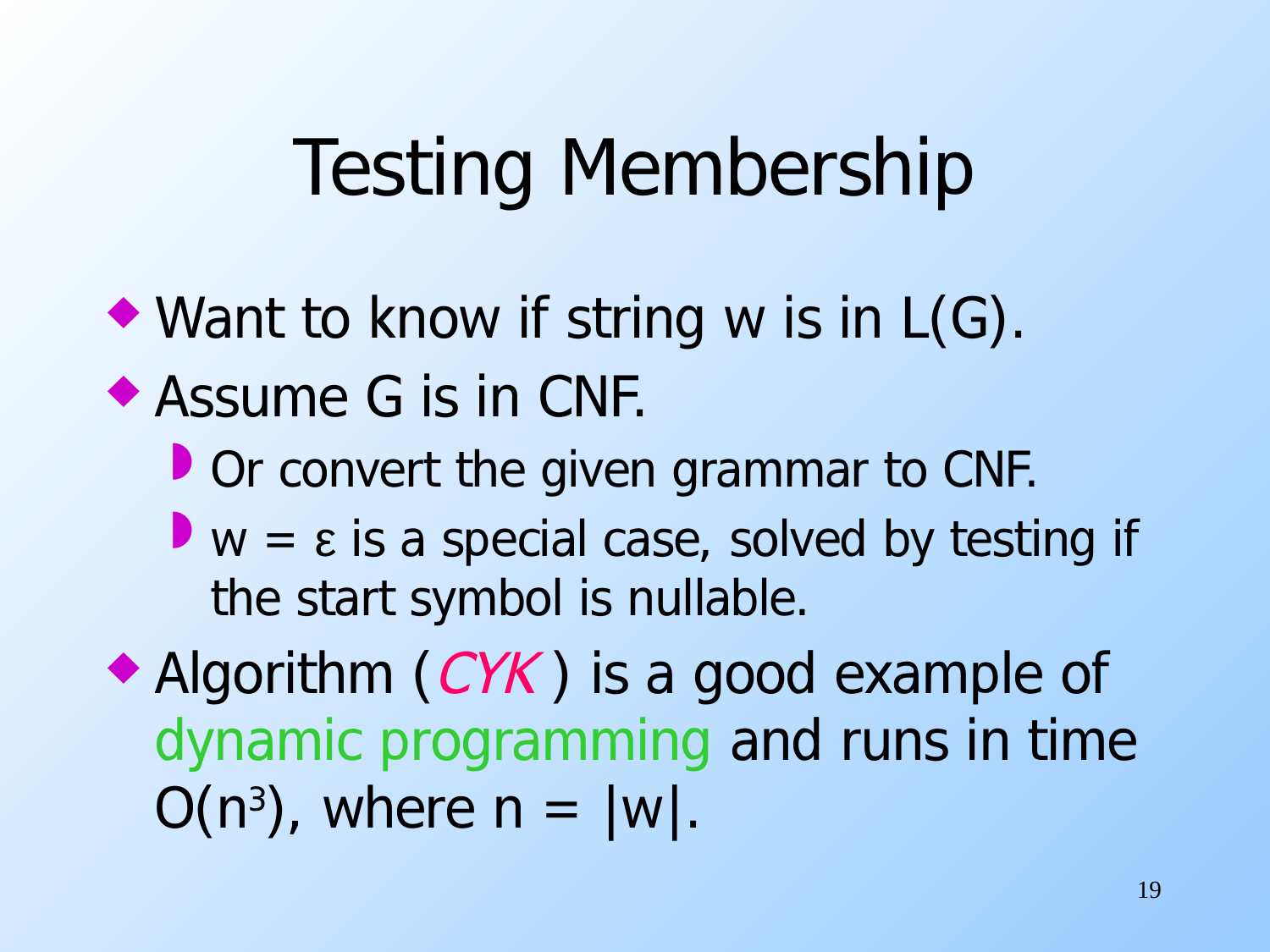

# Testing Membership
Want to know if string w is in L(G).
Assume G is in CNF.
Or convert the given grammar to CNF.
w = ε is a special case, solved by testing if the start symbol is nullable.
Algorithm (CYK ) is a good example of dynamic programming and runs in time O(n3), where n = |w|.
19